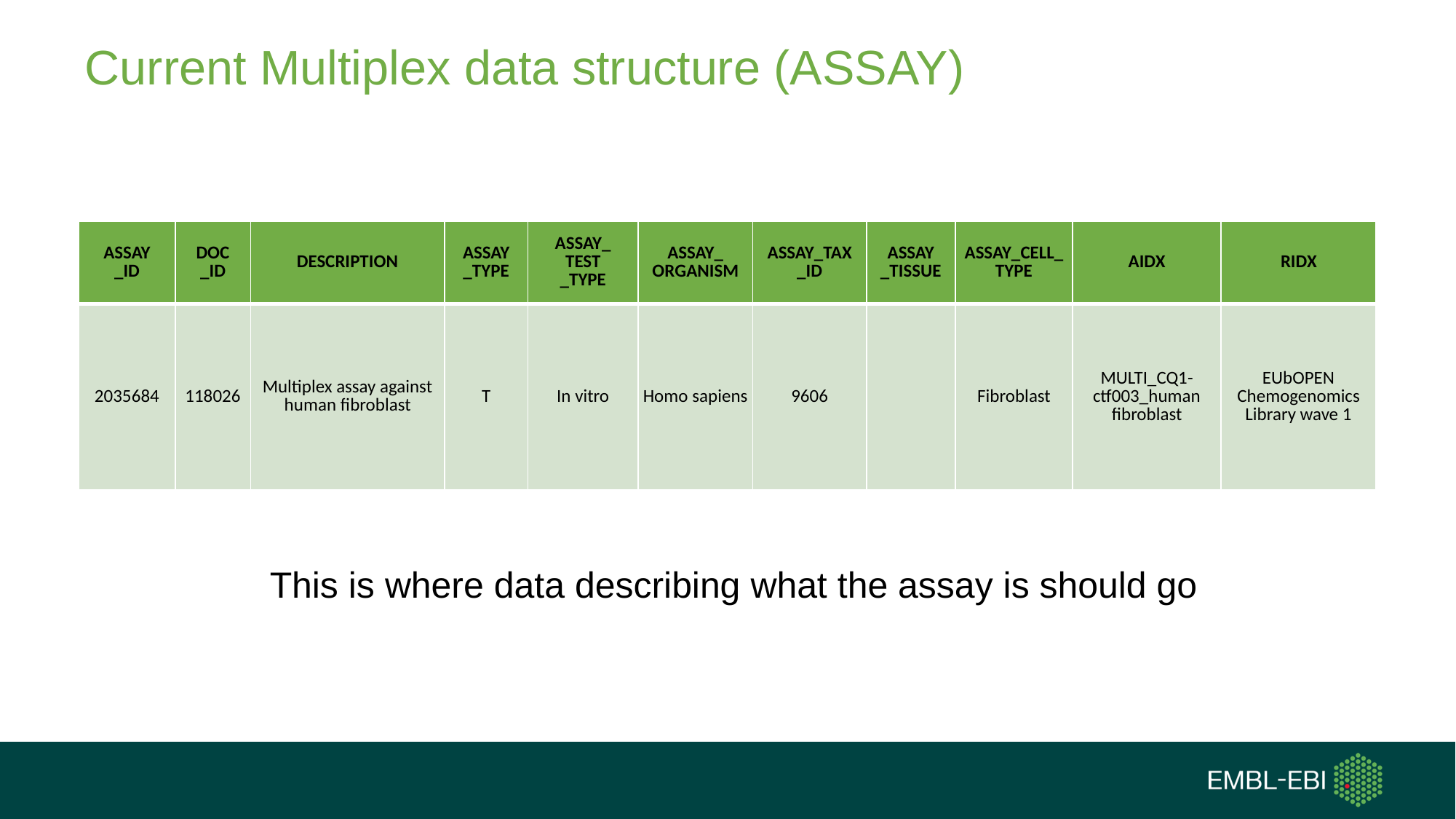

# Current Multiplex data structure (ASSAY)
| ASSAY \_ID | DOC \_ID | DESCRIPTION | ASSAY \_TYPE | ASSAY\_ TEST \_TYPE | ASSAY\_ ORGANISM | ASSAY\_TAX \_ID | ASSAY \_TISSUE | ASSAY\_CELL\_ TYPE | AIDX | RIDX |
| --- | --- | --- | --- | --- | --- | --- | --- | --- | --- | --- |
| 2035684 | 118026 | Multiplex assay against human fibroblast | T | In vitro | Homo sapiens | 9606 |  | Fibroblast | MULTI\_CQ1-ctf003\_human fibroblast | EUbOPEN Chemogenomics Library wave 1 |
This is where data describing what the assay is should go